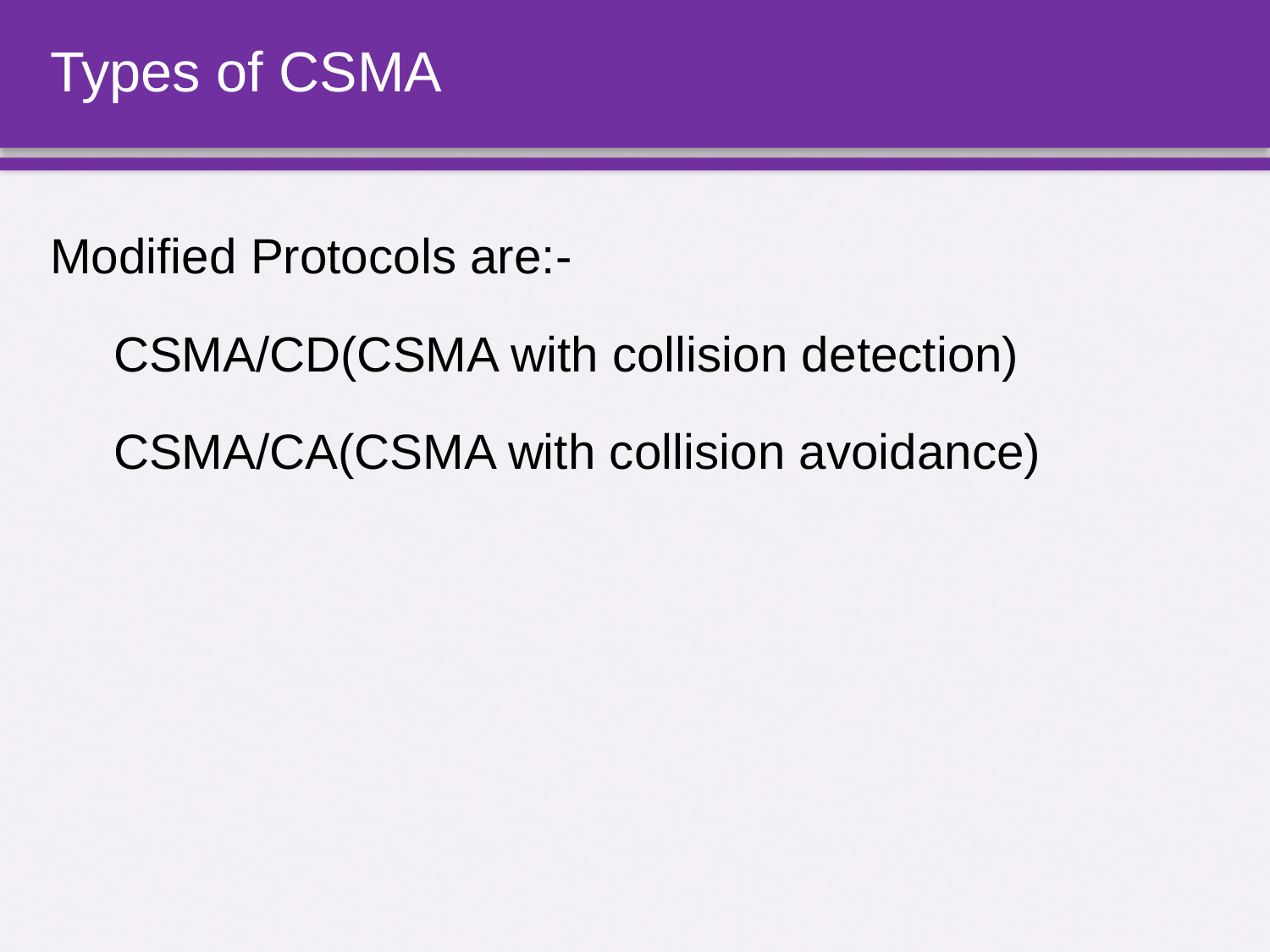

# Types of CSMA
Modified Protocols are:-
CSMA/CD(CSMA with collision detection)
CSMA/CA(CSMA with collision avoidance)